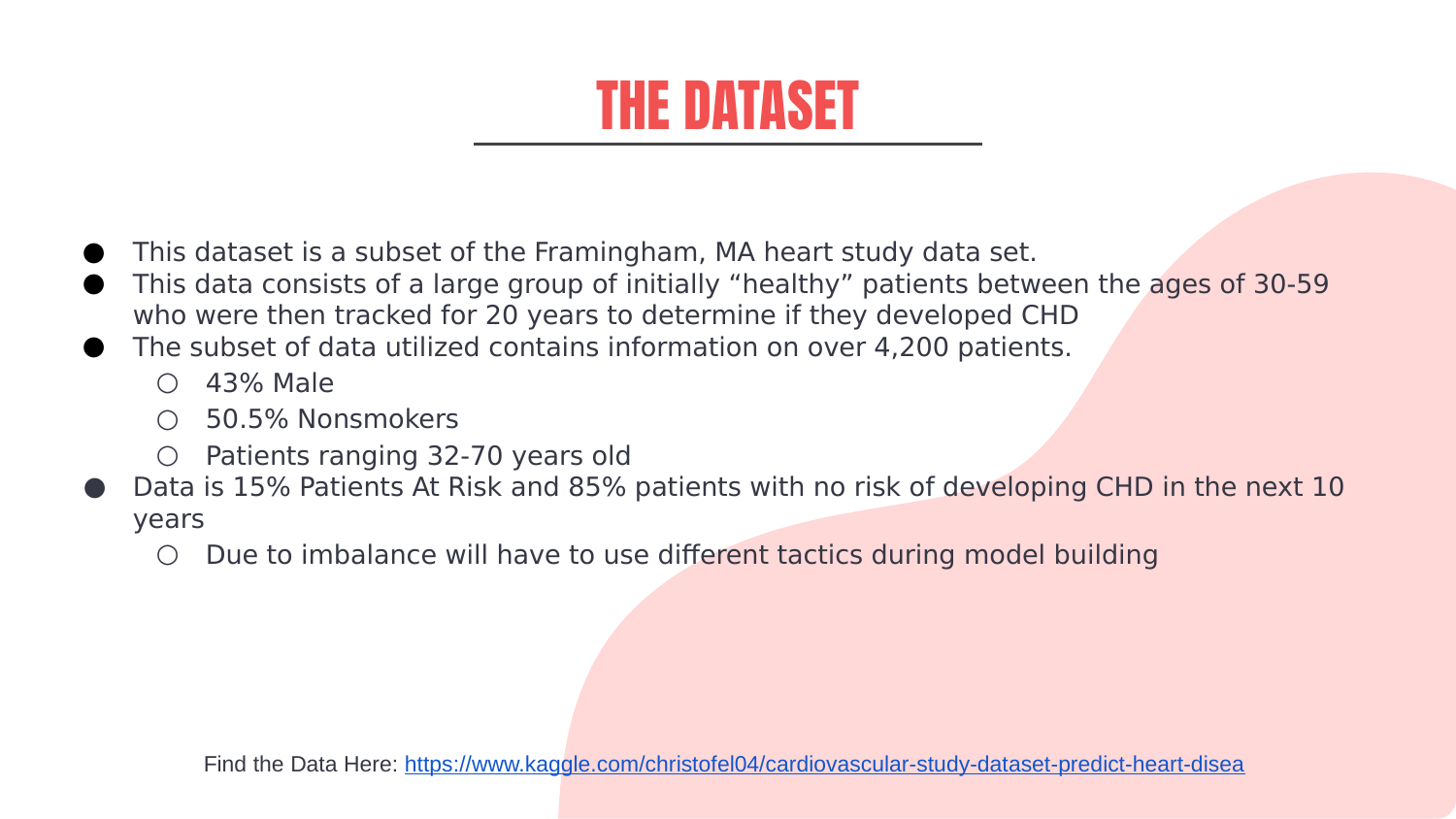

# THE DATASET

This dataset is a subset of the Framingham, MA heart study data set.
This data consists of a large group of initially “healthy” patients between the ages of 30-59 who were then tracked for 20 years to determine if they developed CHD
The subset of data utilized contains information on over 4,200 patients.
43% Male
50.5% Nonsmokers
Patients ranging 32-70 years old
Data is 15% Patients At Risk and 85% patients with no risk of developing CHD in the next 10 years
Due to imbalance will have to use different tactics during model building
Find the Data Here: https://www.kaggle.com/christofel04/cardiovascular-study-dataset-predict-heart-disea